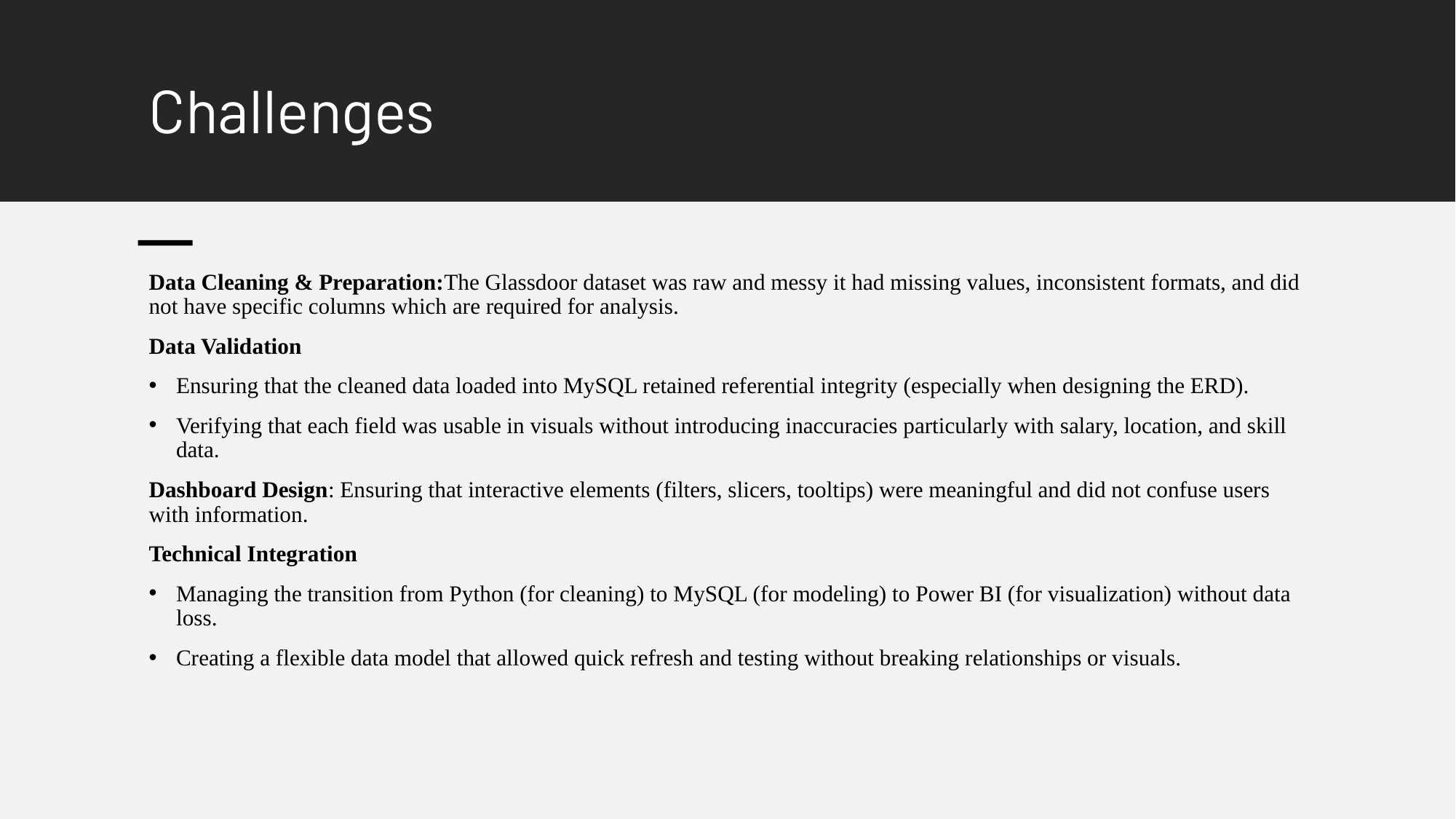

# Challenges

Data Cleaning & Preparation:The Glassdoor dataset was raw and messy it had missing values, inconsistent formats, and did not have specific columns which are required for analysis.
Data Validation
Ensuring that the cleaned data loaded into MySQL retained referential integrity (especially when designing the ERD).
Verifying that each field was usable in visuals without introducing inaccuracies particularly with salary, location, and skill data.
Dashboard Design: Ensuring that interactive elements (filters, slicers, tooltips) were meaningful and did not confuse users with information.
Technical Integration
Managing the transition from Python (for cleaning) to MySQL (for modeling) to Power BI (for visualization) without data loss.
Creating a flexible data model that allowed quick refresh and testing without breaking relationships or visuals.